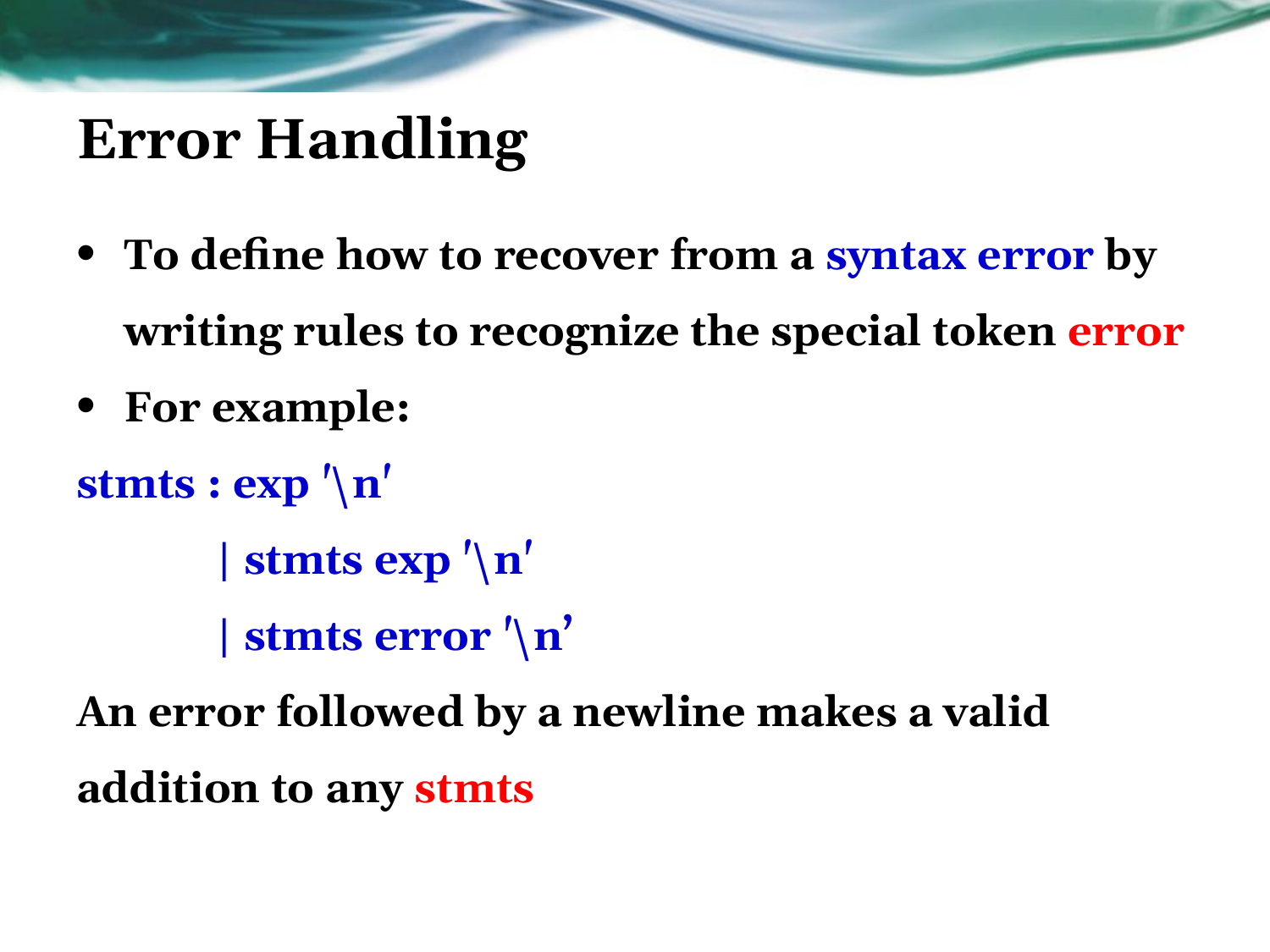

# Error Handling
To define how to recover from a syntax error by writing rules to recognize the special token error
For example:
stmts : exp '\n'
             | stmts exp '\n'
             | stmts error '\n’
An error followed by a newline makes a valid addition to any stmts